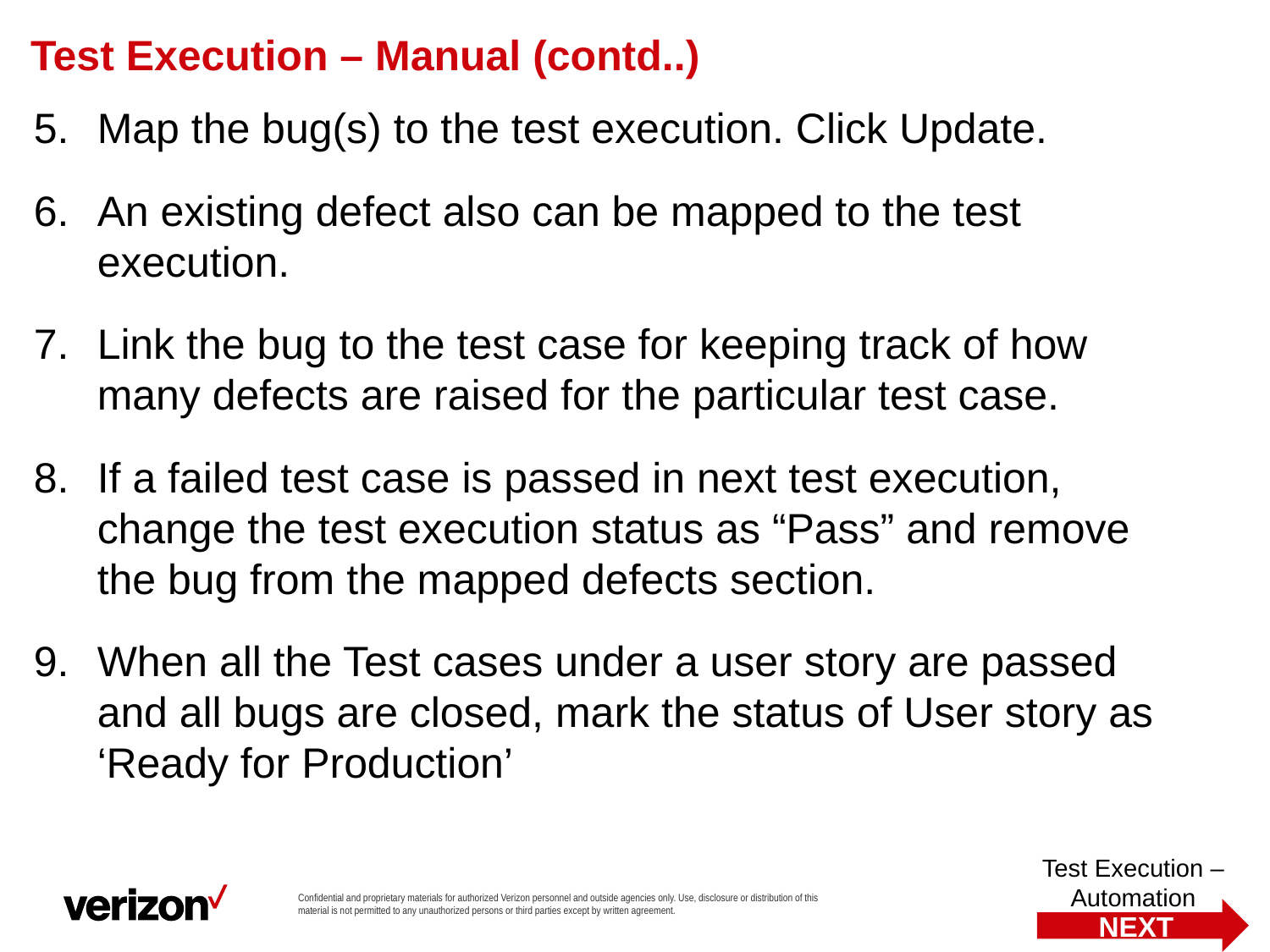

Test Execution – Manual (contd..)
Map the bug(s) to the test execution. Click Update.
An existing defect also can be mapped to the test execution.
Link the bug to the test case for keeping track of how many defects are raised for the particular test case.
If a failed test case is passed in next test execution, change the test execution status as “Pass” and remove the bug from the mapped defects section.
When all the Test cases under a user story are passed and all bugs are closed, mark the status of User story as ‘Ready for Production’
Test Execution – Automation
Confidential and proprietary materials for authorized Verizon personnel and outside agencies only. Use, disclosure or distribution of this material is not permitted to any unauthorized persons or third parties except by written agreement.
NEXT